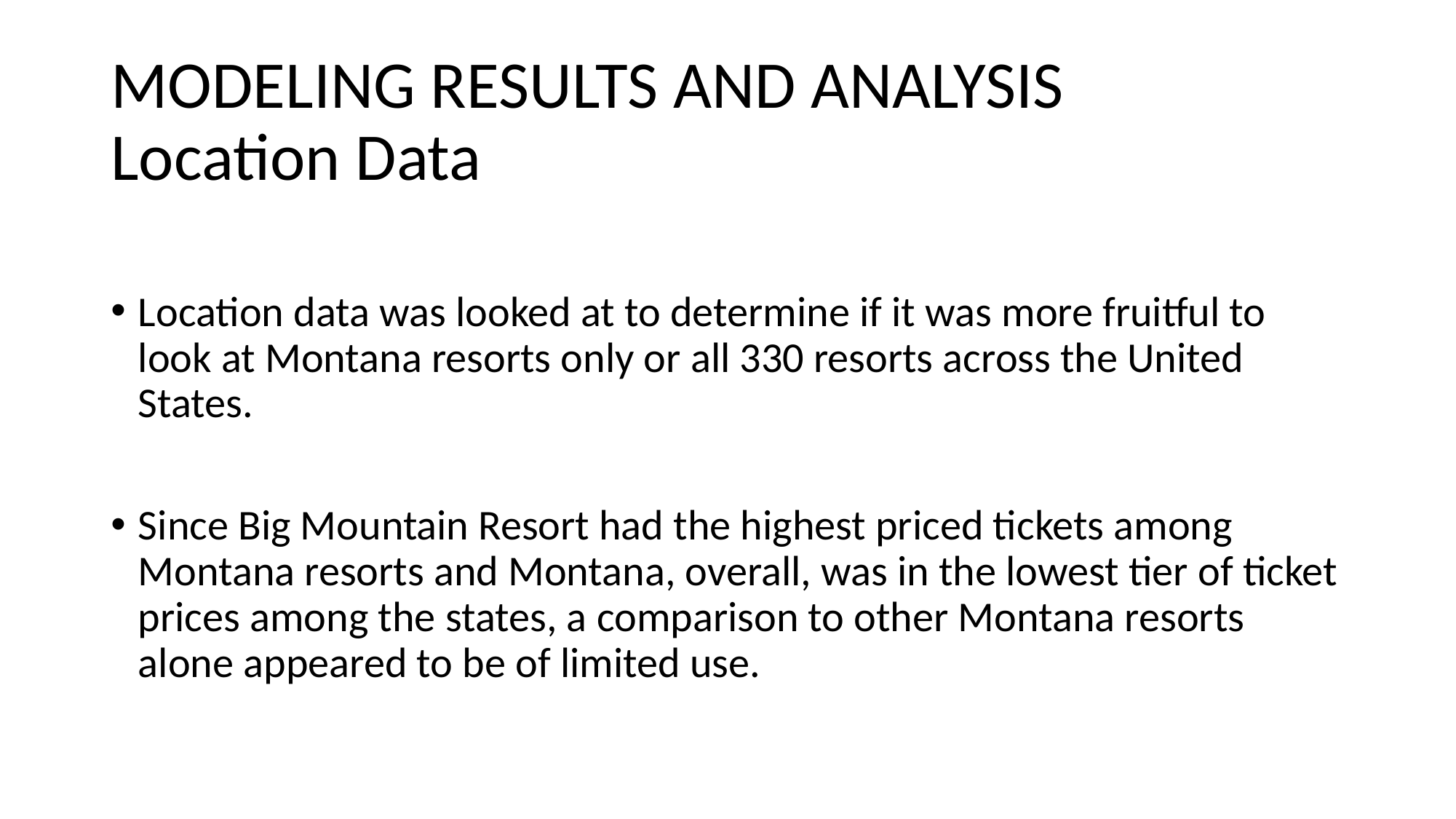

# MODELING RESULTS AND ANALYSIS Location Data

Location data was looked at to determine if it was more fruitful to look at Montana resorts only or all 330 resorts across the United States.

Since Big Mountain Resort had the highest priced tickets among Montana resorts and Montana, overall, was in the lowest tier of ticket prices among the states, a comparison to other Montana resorts alone appeared to be of limited use.